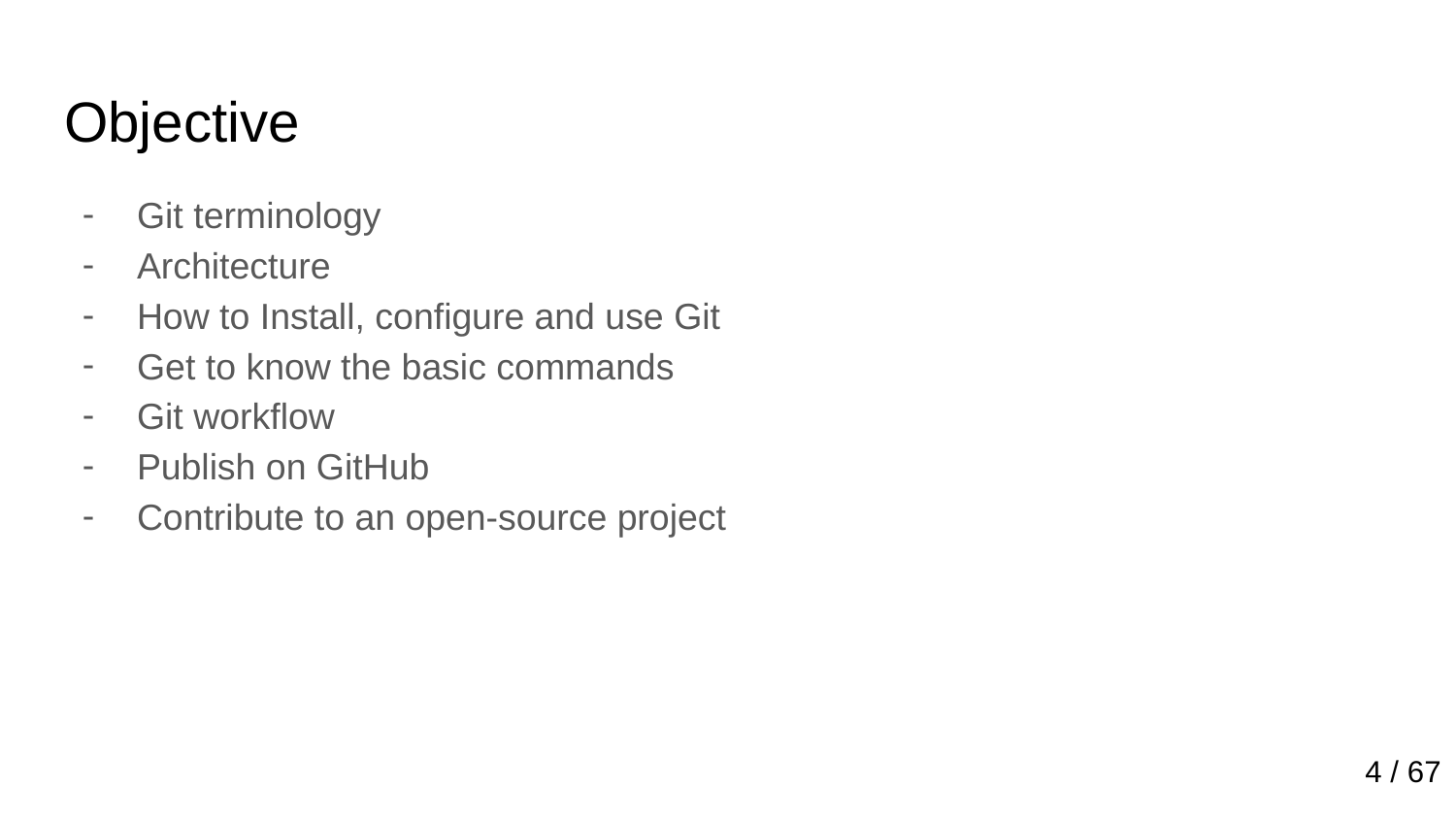

# Objective
Git terminology
Architecture
How to Install, configure and use Git
Get to know the basic commands
Git workflow
Publish on GitHub
Contribute to an open-source project
4 / 67